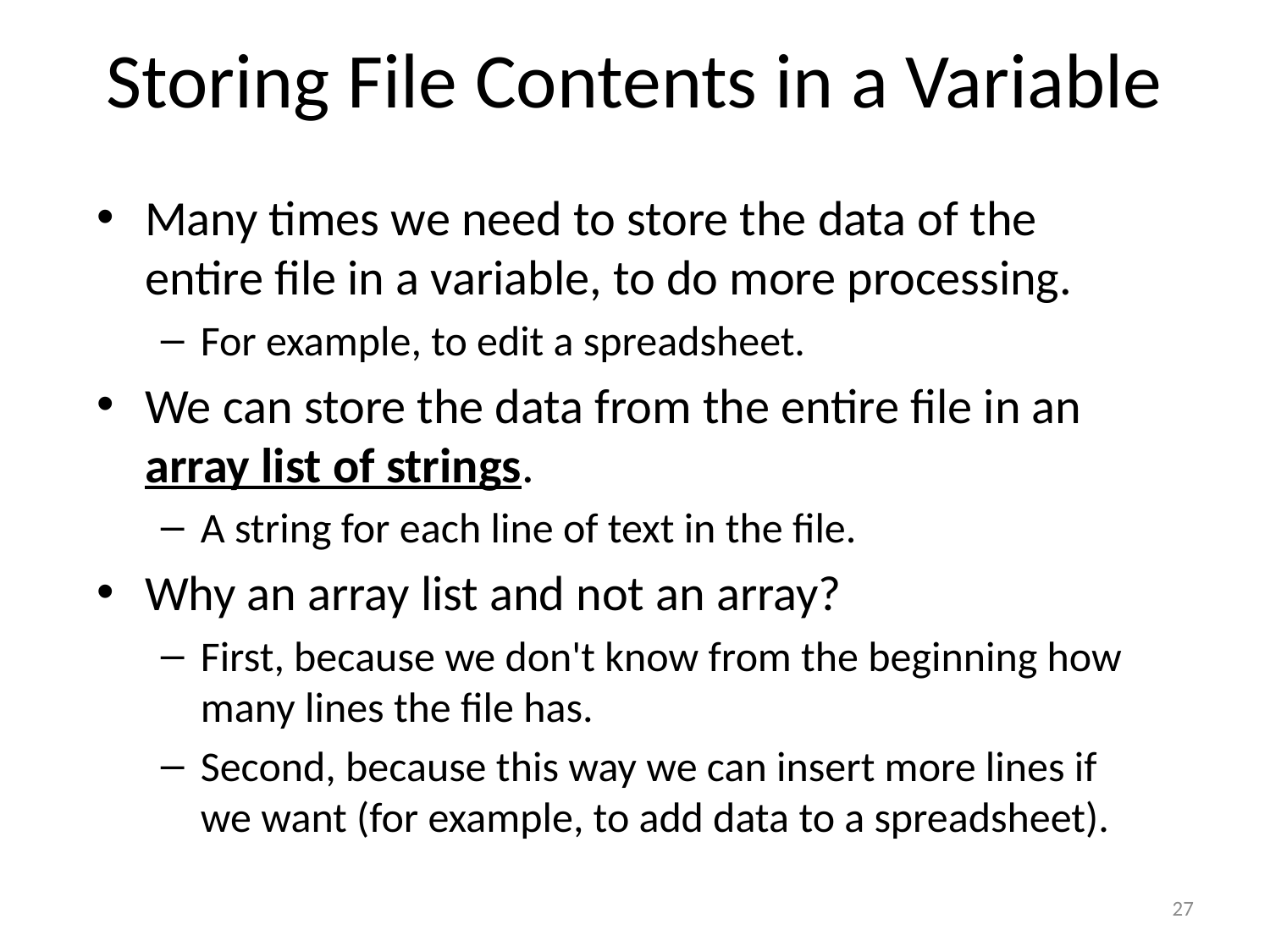

# Storing File Contents in a Variable
Many times we need to store the data of the entire file in a variable, to do more processing.
For example, to edit a spreadsheet.
We can store the data from the entire file in an array list of strings.
A string for each line of text in the file.
Why an array list and not an array?
First, because we don't know from the beginning how many lines the file has.
Second, because this way we can insert more lines if we want (for example, to add data to a spreadsheet).
27